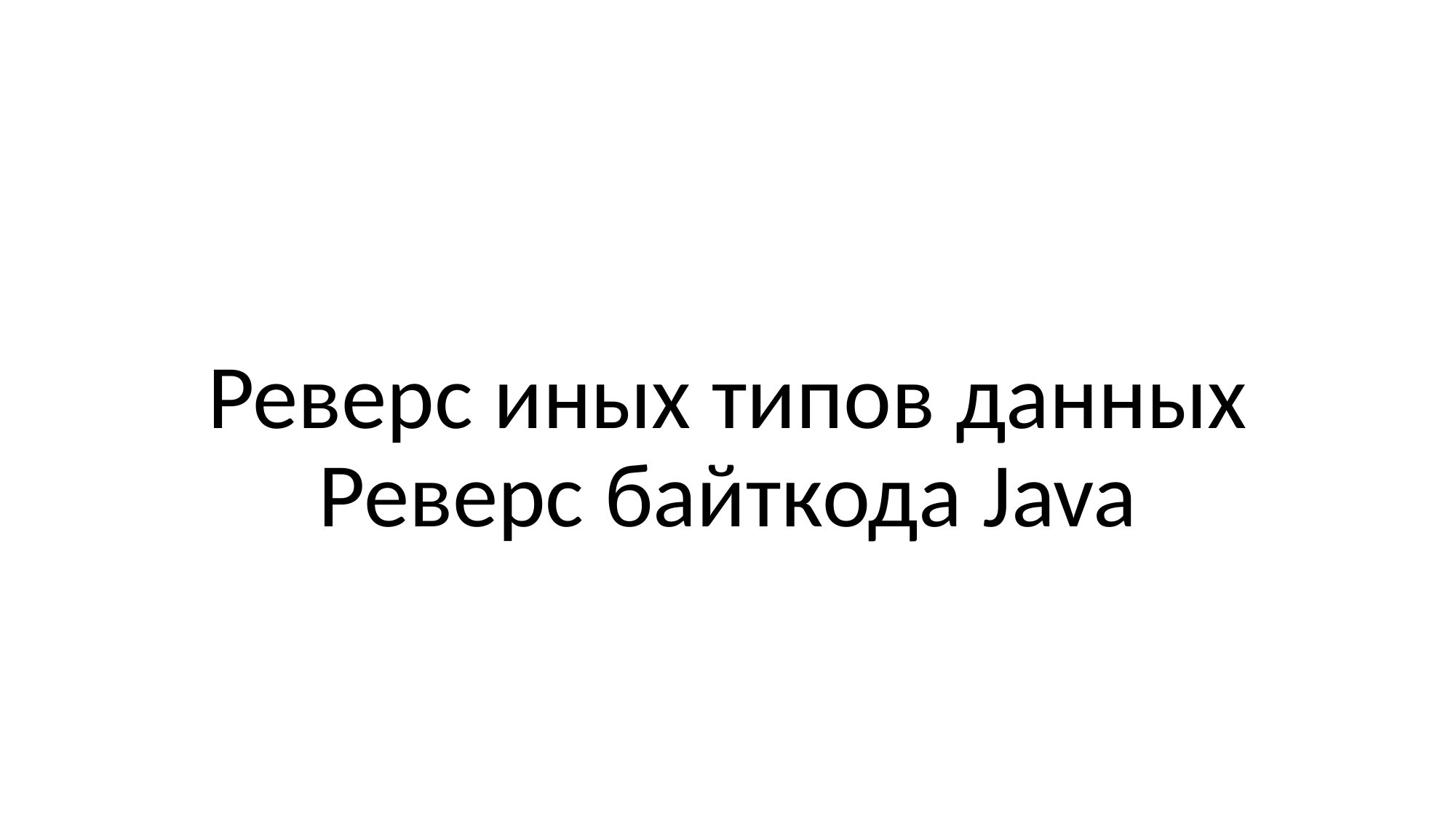

# Реверс иных типов данных Реверс байткода Java